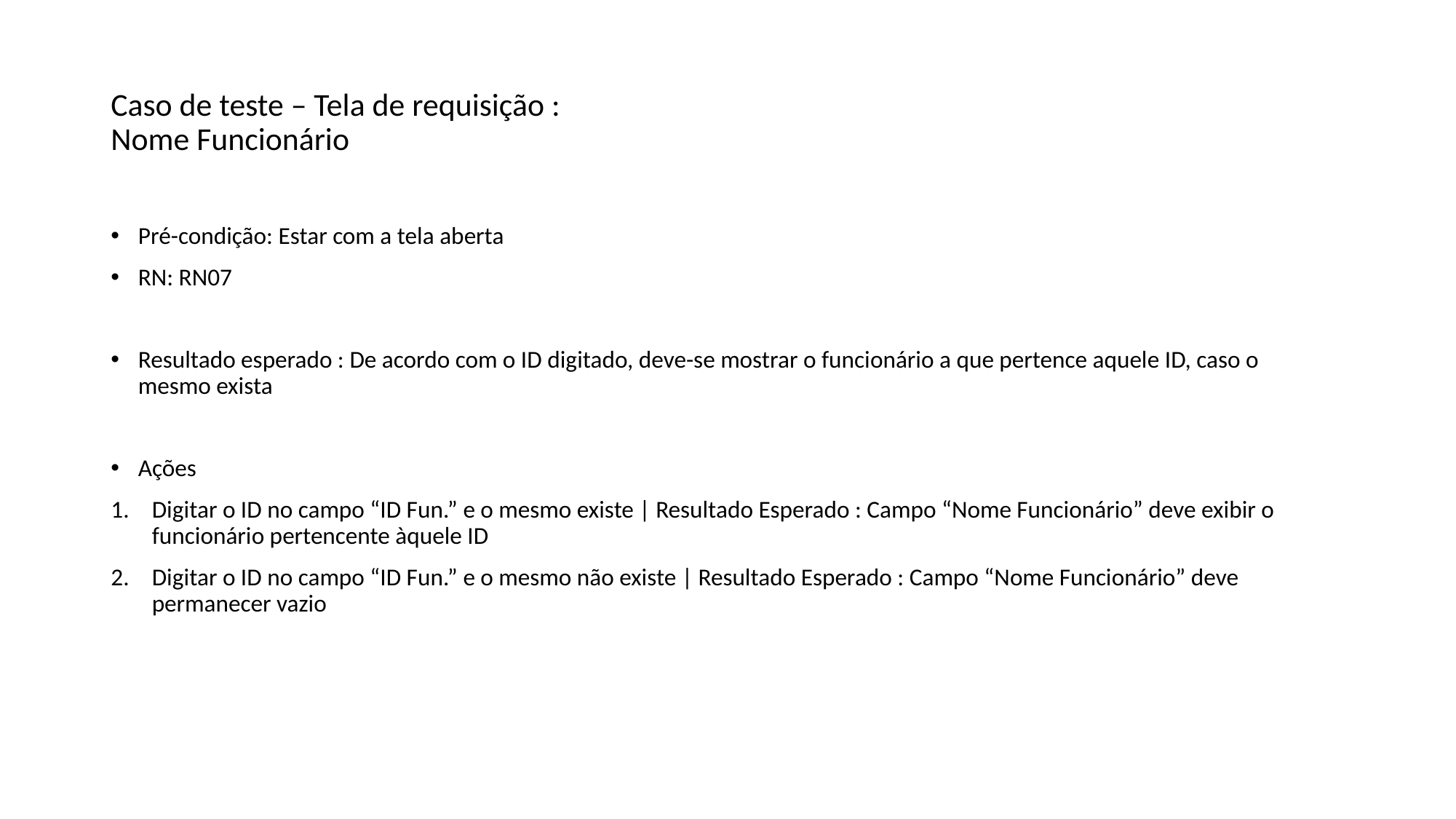

# Caso de teste – Tela de requisição : Nome Funcionário
Pré-condição: Estar com a tela aberta
RN: RN07

Resultado esperado : De acordo com o ID digitado, deve-se mostrar o funcionário a que pertence aquele ID, caso o mesmo exista

Ações
Digitar o ID no campo “ID Fun.” e o mesmo existe | Resultado Esperado : Campo “Nome Funcionário” deve exibir o funcionário pertencente àquele ID
Digitar o ID no campo “ID Fun.” e o mesmo não existe | Resultado Esperado : Campo “Nome Funcionário” deve permanecer vazio